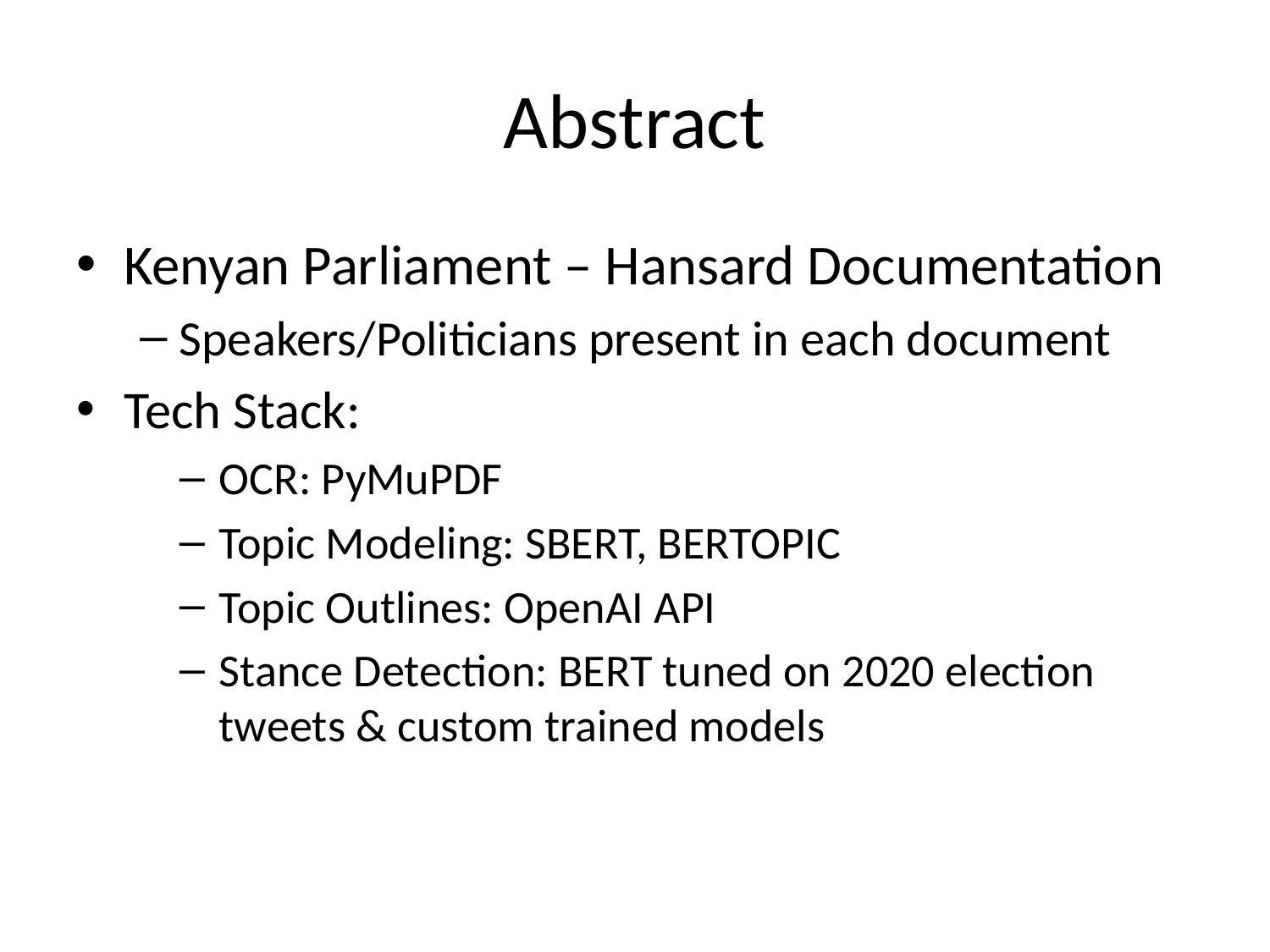

# Abstract
Kenyan Parliament – Hansard Documentation
Speakers/Politicians present in each document
Tech Stack:
OCR: PyMuPDF
Topic Modeling: SBERT, BERTOPIC
Topic Outlines: OpenAI API
Stance Detection: BERT tuned on 2020 election tweets & custom trained models